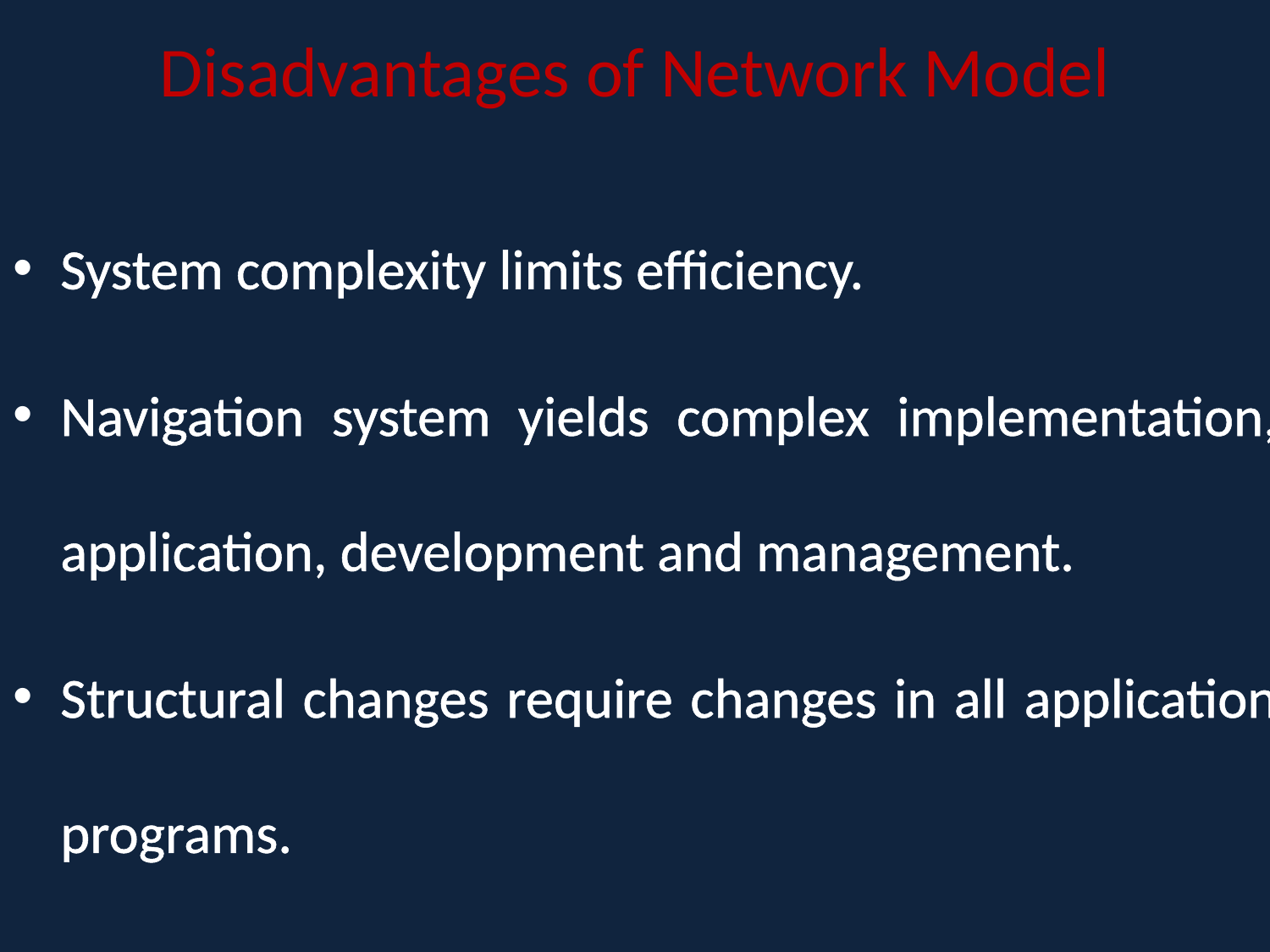

# Disadvantages of Network Model
System complexity limits efficiency.
Navigation system yields complex implementation, application, development and management.
Structural changes require changes in all application programs.